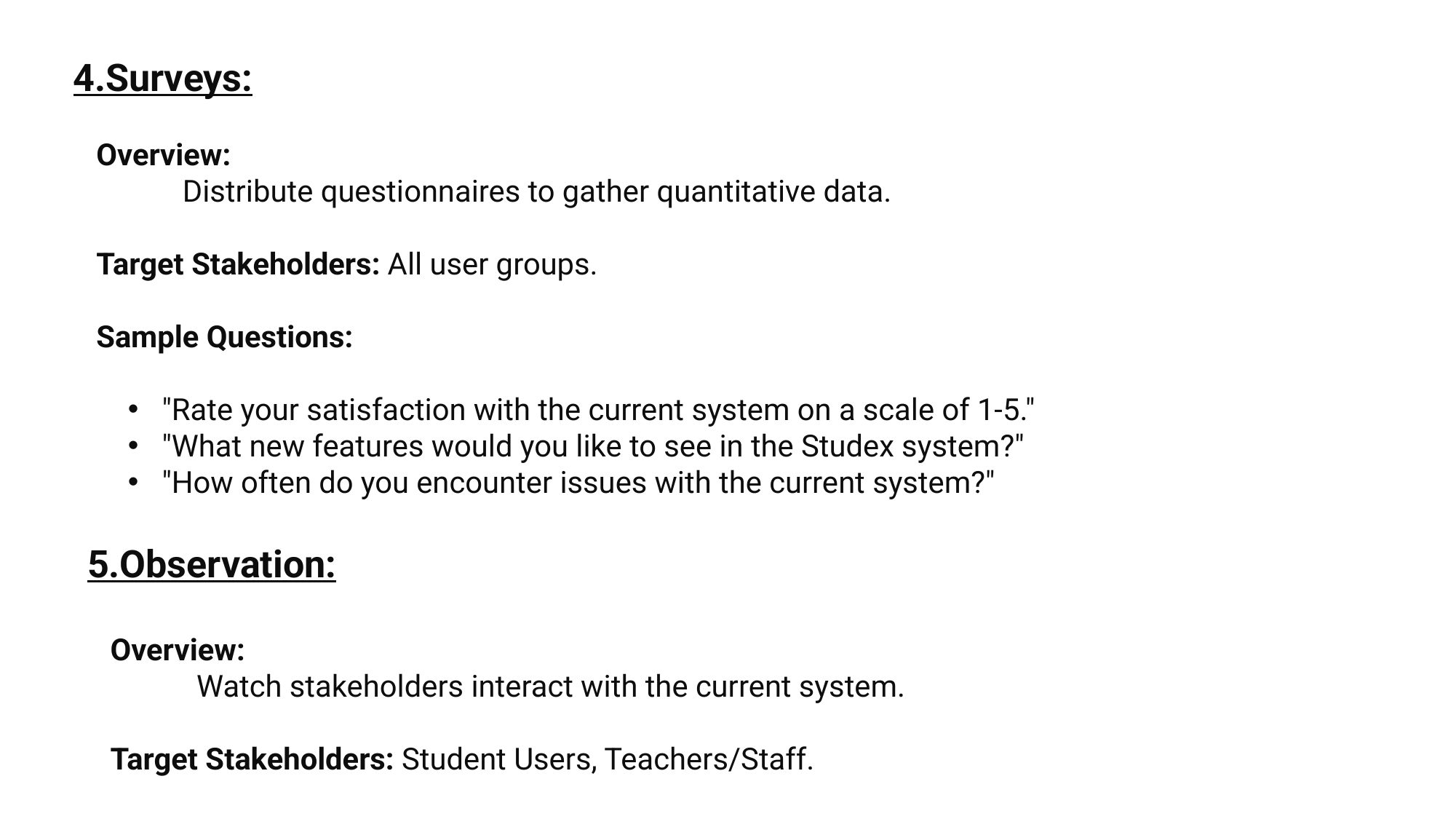

4.Surveys:

   Overview:
	Distribute questionnaires to gather quantitative data.

   Target Stakeholders: All user groups.

   Sample Questions:

"Rate your satisfaction with the current system on a scale of 1-5."
"What new features would you like to see in the Studex system?"
"How often do you encounter issues with the current system?"
5.Observation:

   Overview:
	Watch stakeholders interact with the current system.

   Target Stakeholders: Student Users, Teachers/Staff.